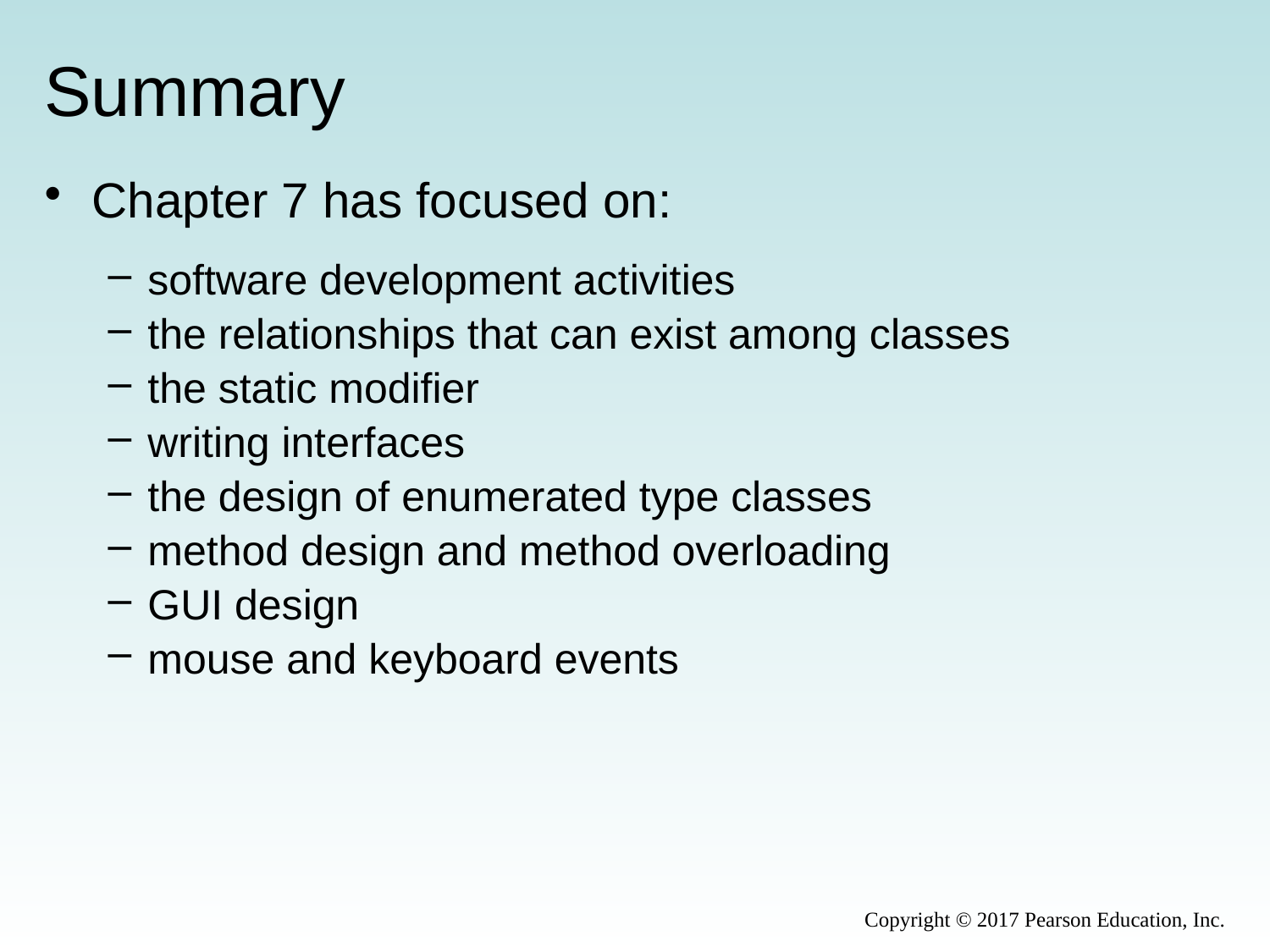

# Summary
Chapter 7 has focused on:
software development activities
the relationships that can exist among classes
the static modifier
writing interfaces
the design of enumerated type classes
method design and method overloading
GUI design
mouse and keyboard events

Copyright © 2017 Pearson Education, Inc.